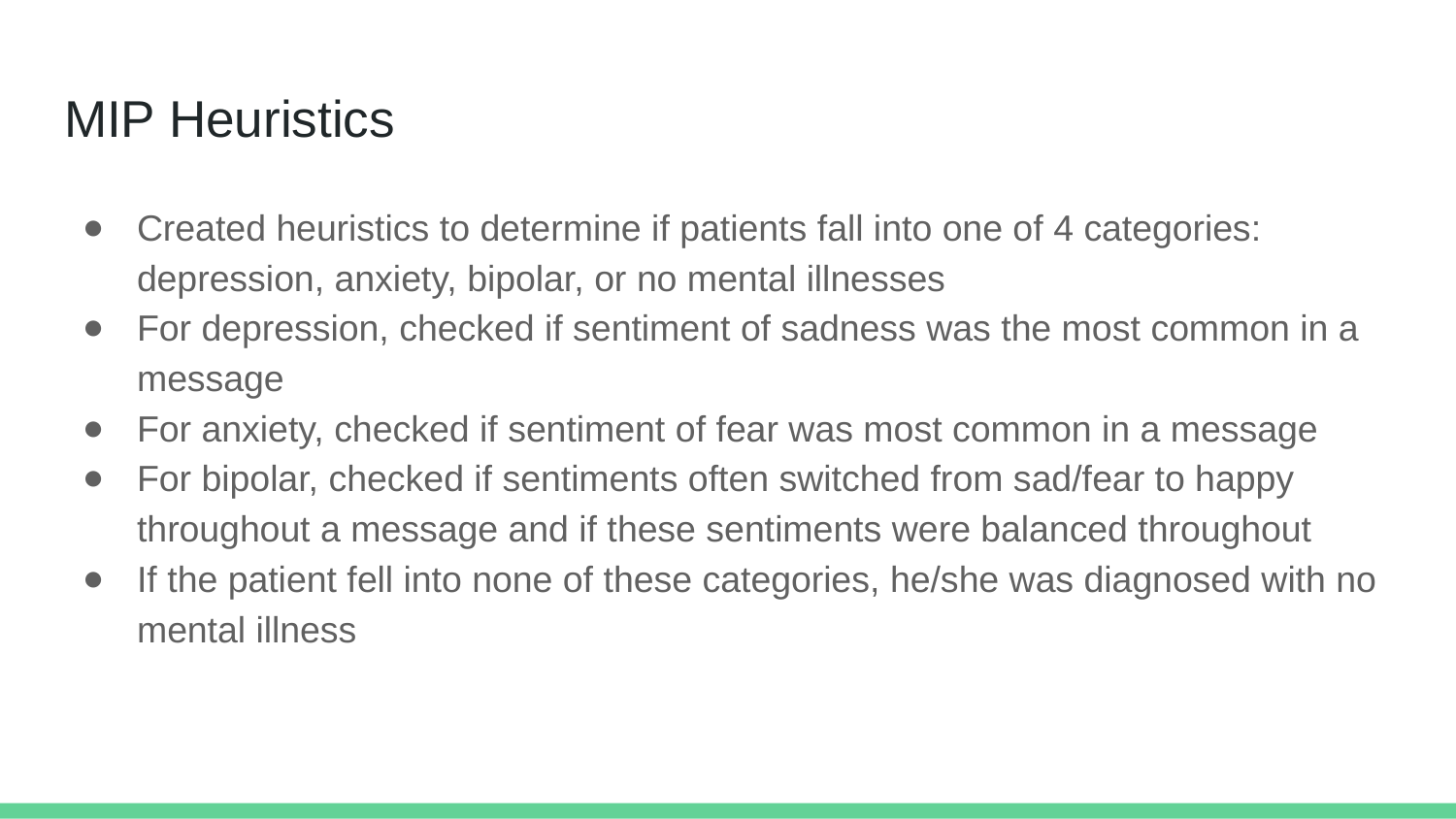

# MIP Heuristics
Created heuristics to determine if patients fall into one of 4 categories: depression, anxiety, bipolar, or no mental illnesses
For depression, checked if sentiment of sadness was the most common in a message
For anxiety, checked if sentiment of fear was most common in a message
For bipolar, checked if sentiments often switched from sad/fear to happy throughout a message and if these sentiments were balanced throughout
If the patient fell into none of these categories, he/she was diagnosed with no mental illness